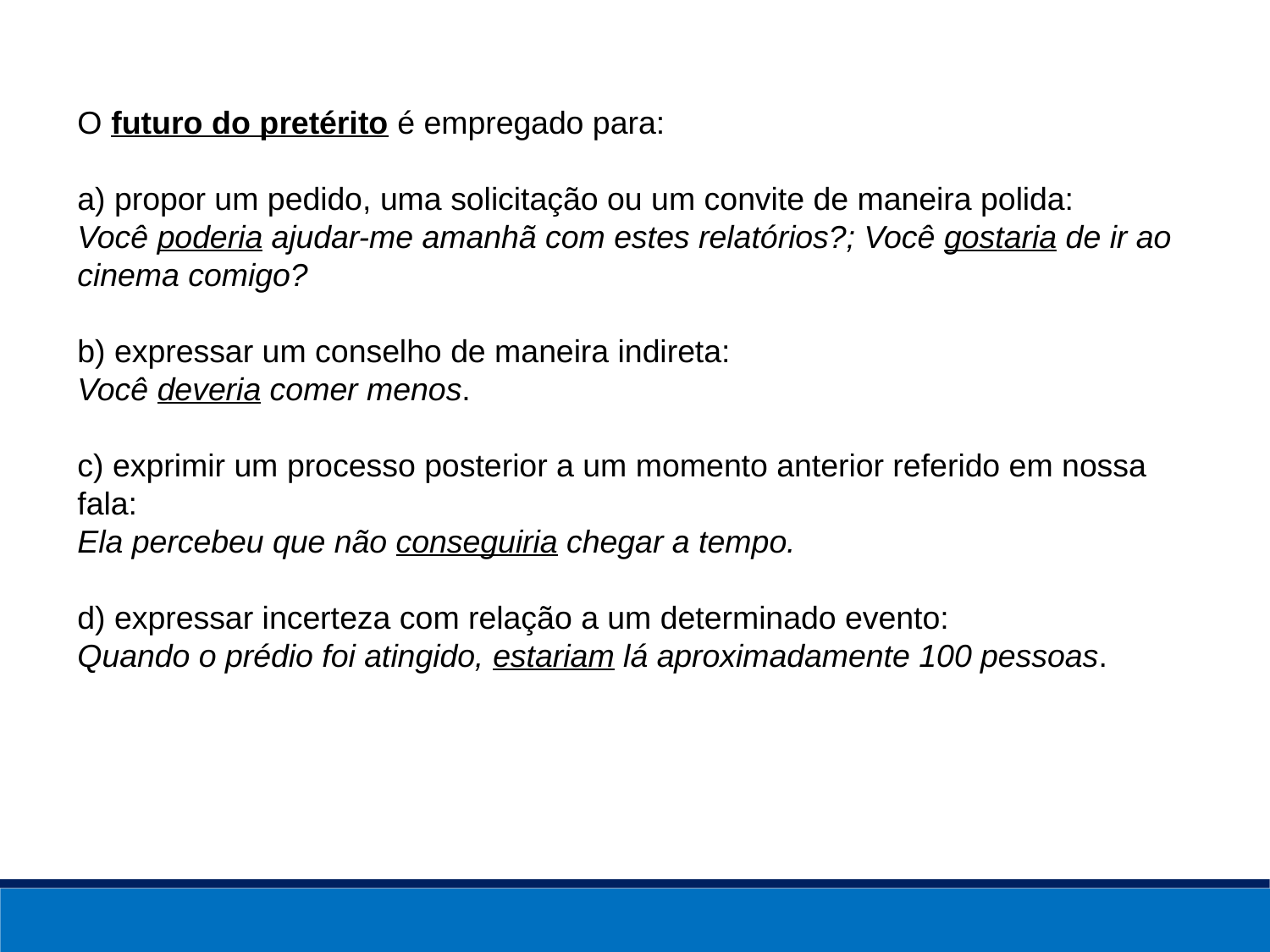

O futuro do pretérito é empregado para:
a) propor um pedido, uma solicitação ou um convite de maneira polida:
Você poderia ajudar-me amanhã com estes relatórios?; Você gostaria de ir ao cinema comigo?
b) expressar um conselho de maneira indireta:
Você deveria comer menos.
c) exprimir um processo posterior a um momento anterior referido em nossa fala:
Ela percebeu que não conseguiria chegar a tempo.
d) expressar incerteza com relação a um determinado evento:
Quando o prédio foi atingido, estariam lá aproximadamente 100 pessoas.